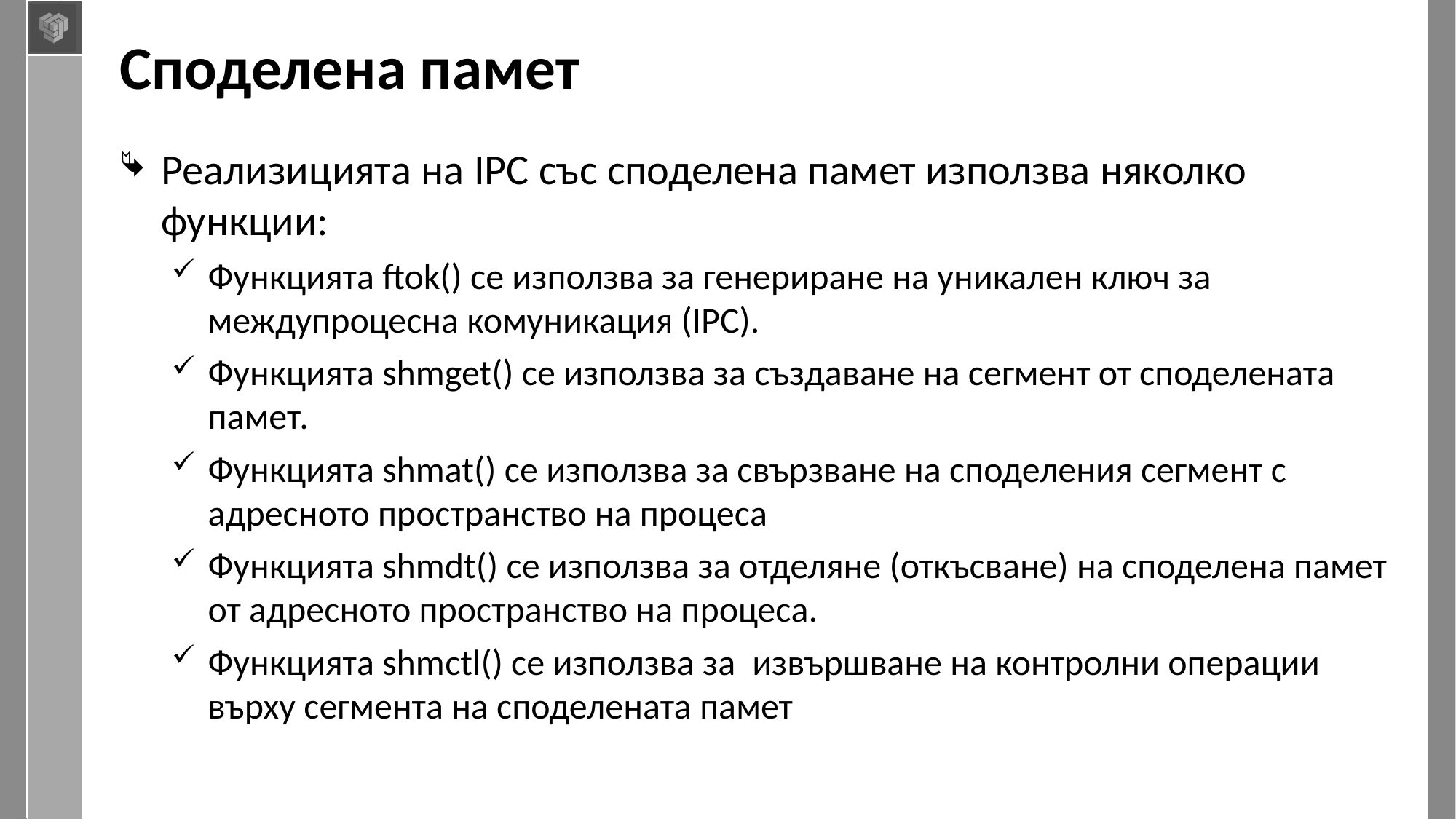

# Споделена памет
Реализицията на IPC със споделена памет използва няколко функции:
Функцията ftok() се използва за генериране на уникален ключ за междупроцесна комуникация (IPC).
Функцията shmget() се използва за създаване на сегмент от споделената памет.
Функцията shmat() се използва за свързване на споделения сегмент с адресното пространство на процеса
Функцията shmdt() се използва за отделяне (откъсване) на споделена памет от адресното пространство на процеса.
Функцията shmctl() се използва за  извършване на контролни операции върху сегмента на споделената памет